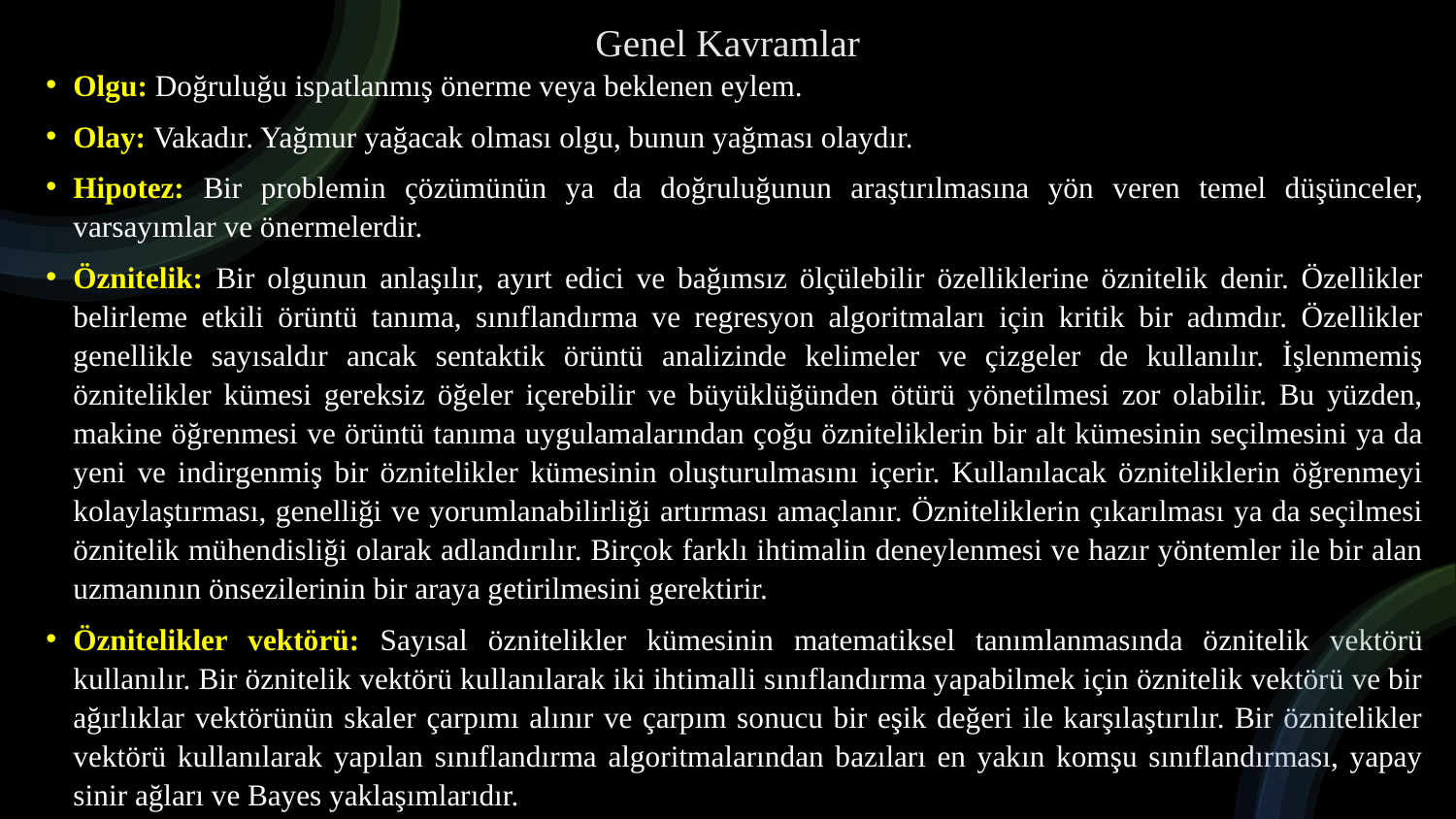

# Genel Kavramlar
Olgu: Doğruluğu ispatlanmış önerme veya beklenen eylem.
Olay: Vakadır. Yağmur yağacak olması olgu, bunun yağması olaydır.
Hipotez: Bir problemin çözümünün ya da doğruluğunun araştırılmasına yön veren temel düşünceler, varsayımlar ve önermelerdir.
Öznitelik: Bir olgunun anlaşılır, ayırt edici ve bağımsız ölçülebilir özelliklerine öznitelik denir. Özellikler belirleme etkili örüntü tanıma, sınıflandırma ve regresyon algoritmaları için kritik bir adımdır. Özellikler genellikle sayısaldır ancak sentaktik örüntü analizinde kelimeler ve çizgeler de kullanılır. İşlenmemiş öznitelikler kümesi gereksiz öğeler içerebilir ve büyüklüğünden ötürü yönetilmesi zor olabilir. Bu yüzden, makine öğrenmesi ve örüntü tanıma uygulamalarından çoğu özniteliklerin bir alt kümesinin seçilmesini ya da yeni ve indirgenmiş bir öznitelikler kümesinin oluşturulmasını içerir. Kullanılacak özniteliklerin öğrenmeyi kolaylaştırması, genelliği ve yorumlanabilirliği artırması amaçlanır. Özniteliklerin çıkarılması ya da seçilmesi öznitelik mühendisliği olarak adlandırılır. Birçok farklı ihtimalin deneylenmesi ve hazır yöntemler ile bir alan uzmanının önsezilerinin bir araya getirilmesini gerektirir.
Öznitelikler vektörü: Sayısal öznitelikler kümesinin matematiksel tanımlanmasında öznitelik vektörü kullanılır. Bir öznitelik vektörü kullanılarak iki ihtimalli sınıflandırma yapabilmek için öznitelik vektörü ve bir ağırlıklar vektörünün skaler çarpımı alınır ve çarpım sonucu bir eşik değeri ile karşılaştırılır. Bir öznitelikler vektörü kullanılarak yapılan sınıflandırma algoritmalarından bazıları en yakın komşu sınıflandırması, yapay sinir ağları ve Bayes yaklaşımlarıdır.